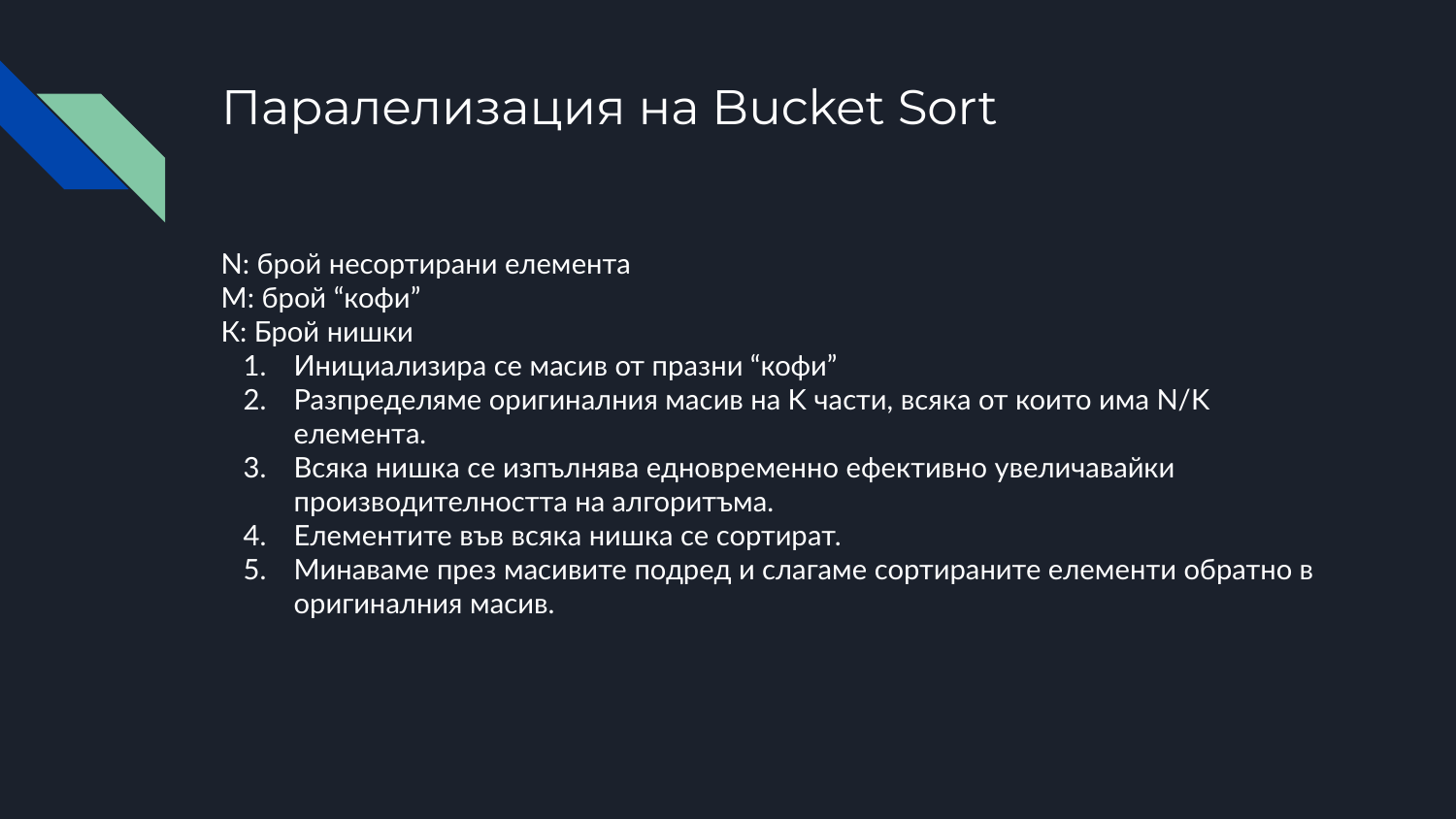

# Паралелизация на Bucket Sort
N: брой несортирани елемента
M: брой “кофи”
К: Брой нишки
Инициализира се масив от празни “кофи”
Разпределяме оригиналния масив на K части, всяка от които има N/K елемента.
Всяка нишка се изпълнява едновременно ефективно увеличавайки производителността на алгоритъма.
Елементите във всяка нишка се сортират.
Минаваме през масивите подред и слагаме сортираните елементи обратно в оригиналния масив.